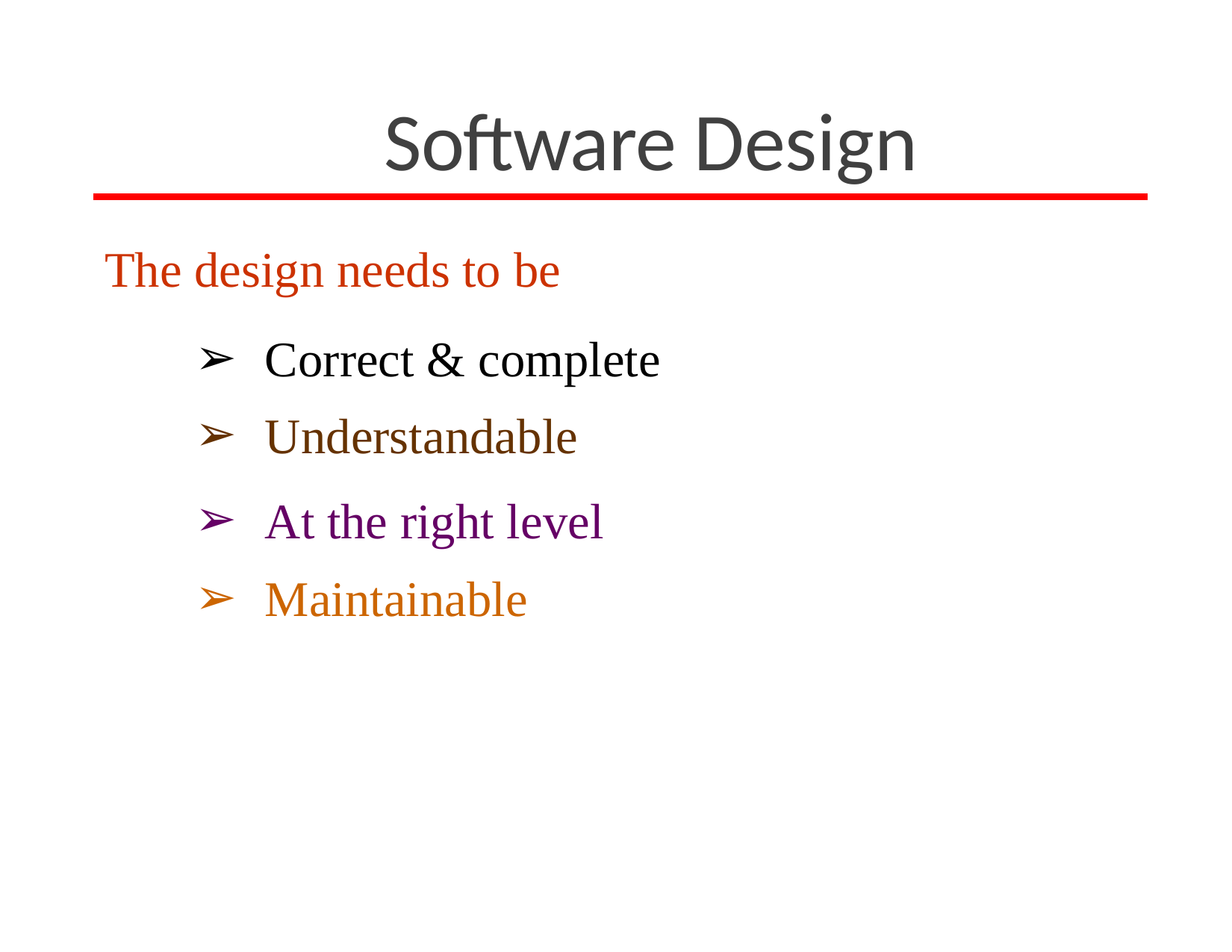

# Software Design

The design needs to be
Correct & complete
Understandable
At the right level
Maintainable